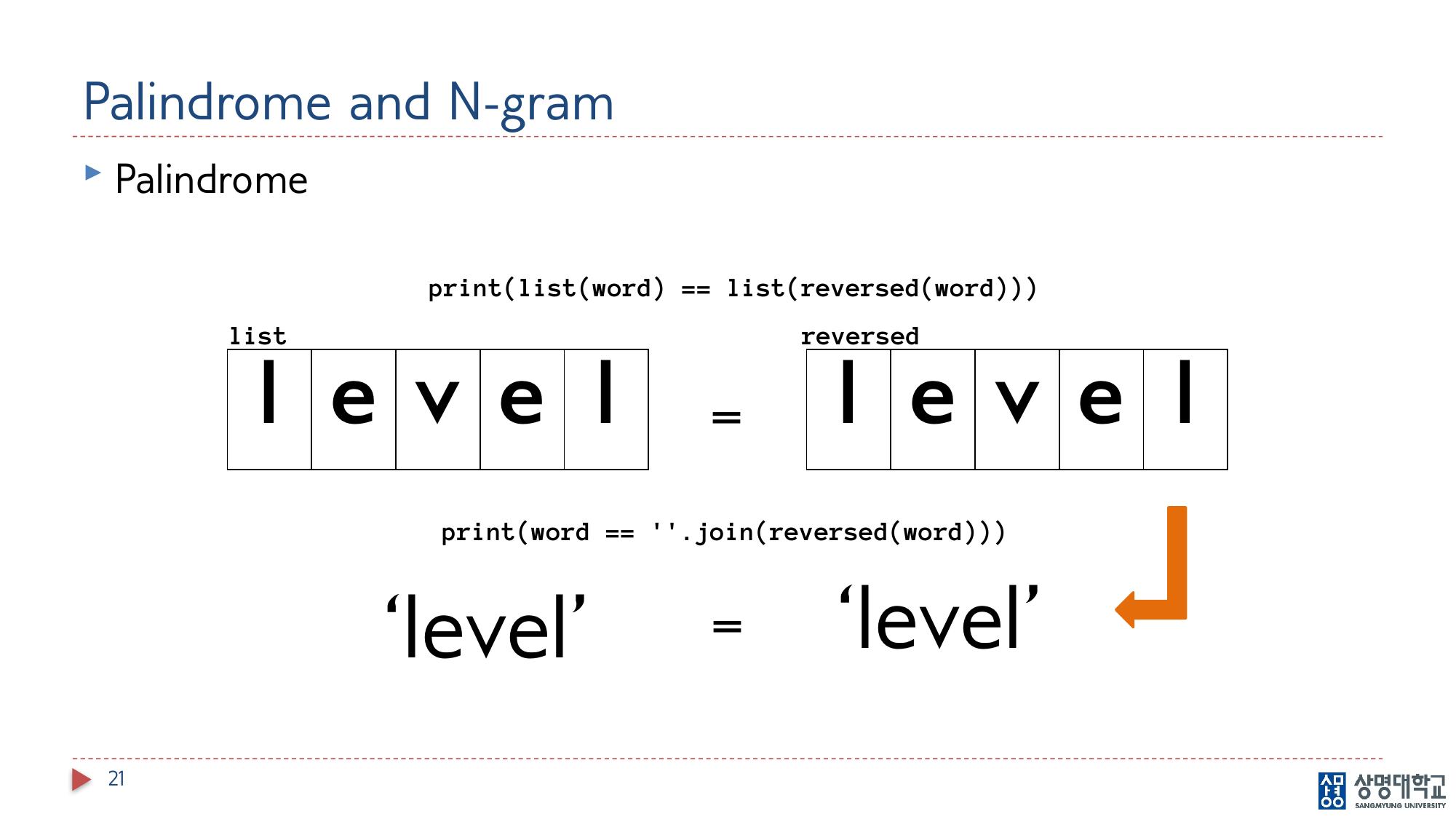

# Palindrome and N-gram
Palindrome

print(list(word) == list(reversed(word)))
reversed
list
| l | e | v | e | l |
| --- | --- | --- | --- | --- |
| l | e | v | e | l |
| --- | --- | --- | --- | --- |
=
print(word == ''.join(reversed(word)))

‘level’
‘level’
=
21